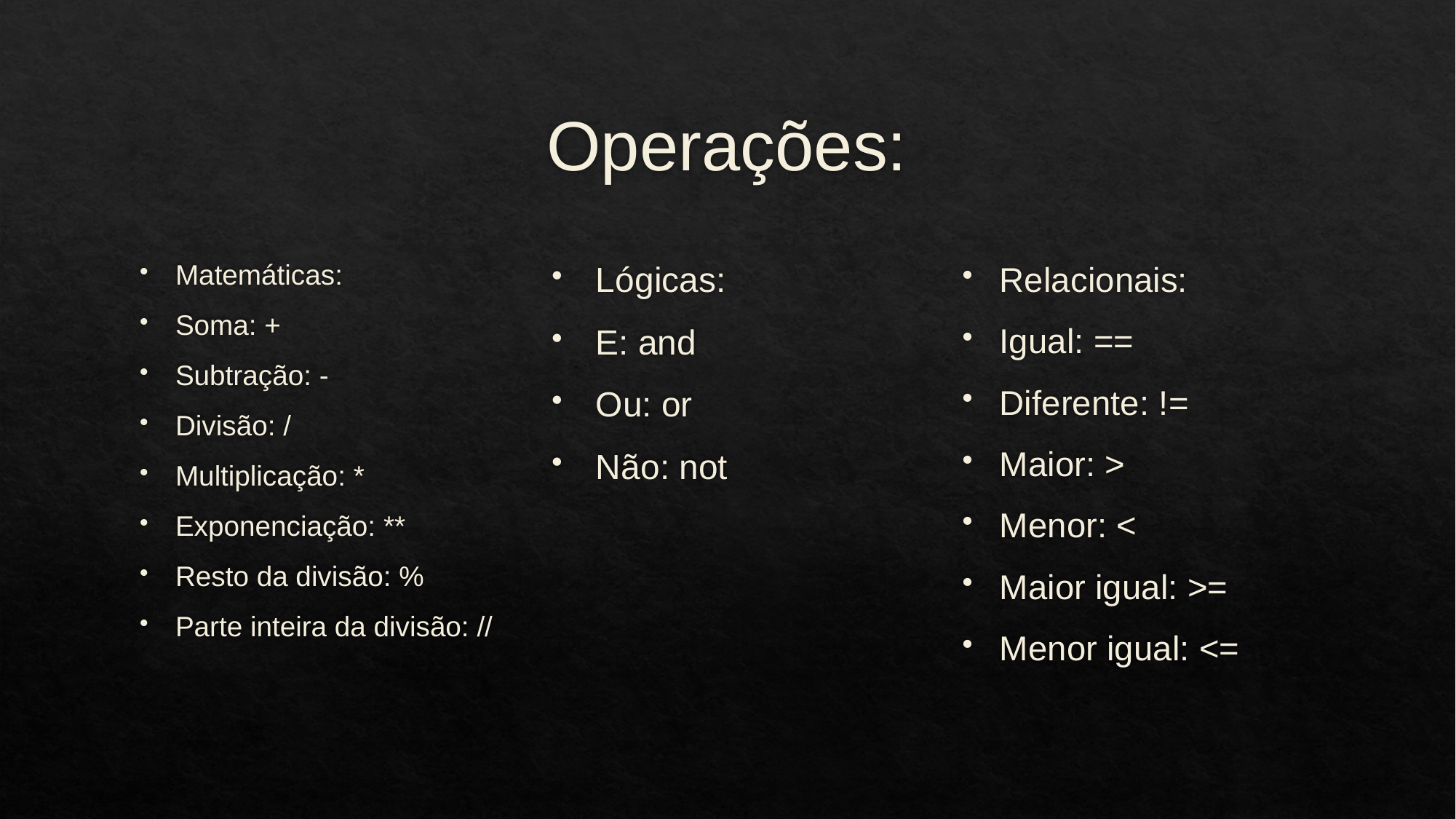

# Operações:
Matemáticas:
Soma: +
Subtração: -
Divisão: /
Multiplicação: *
Exponenciação: **
Resto da divisão: %
Parte inteira da divisão: //
Lógicas:
E: and
Ou: or
Não: not
Relacionais:
Igual: ==
Diferente: !=
Maior: >
Menor: <
Maior igual: >=
Menor igual: <=